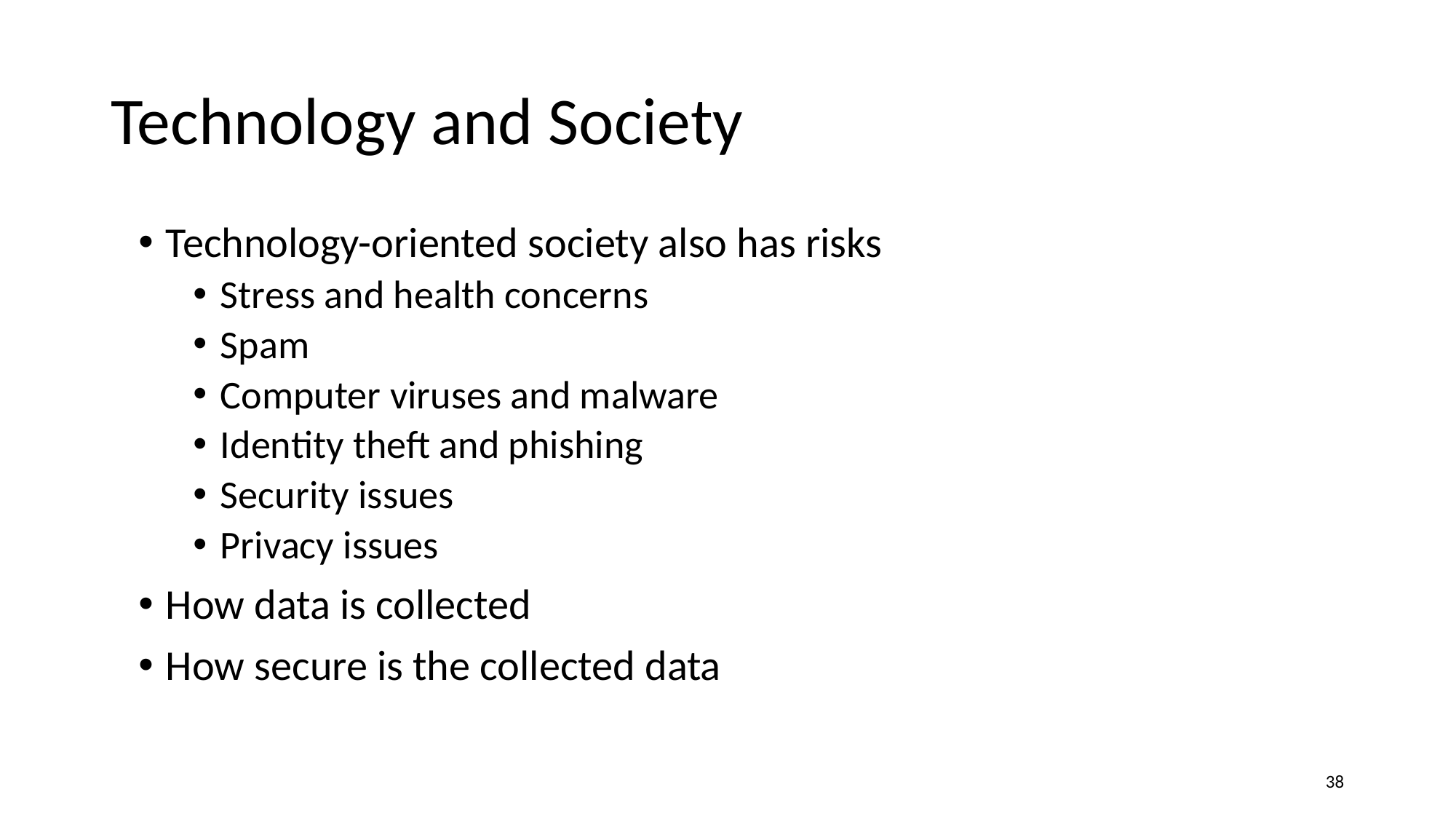

# Technology and Society
Technology-oriented society also has risks
Stress and health concerns
Spam
Computer viruses and malware
Identity theft and phishing
Security issues
Privacy issues
How data is collected
How secure is the collected data
38